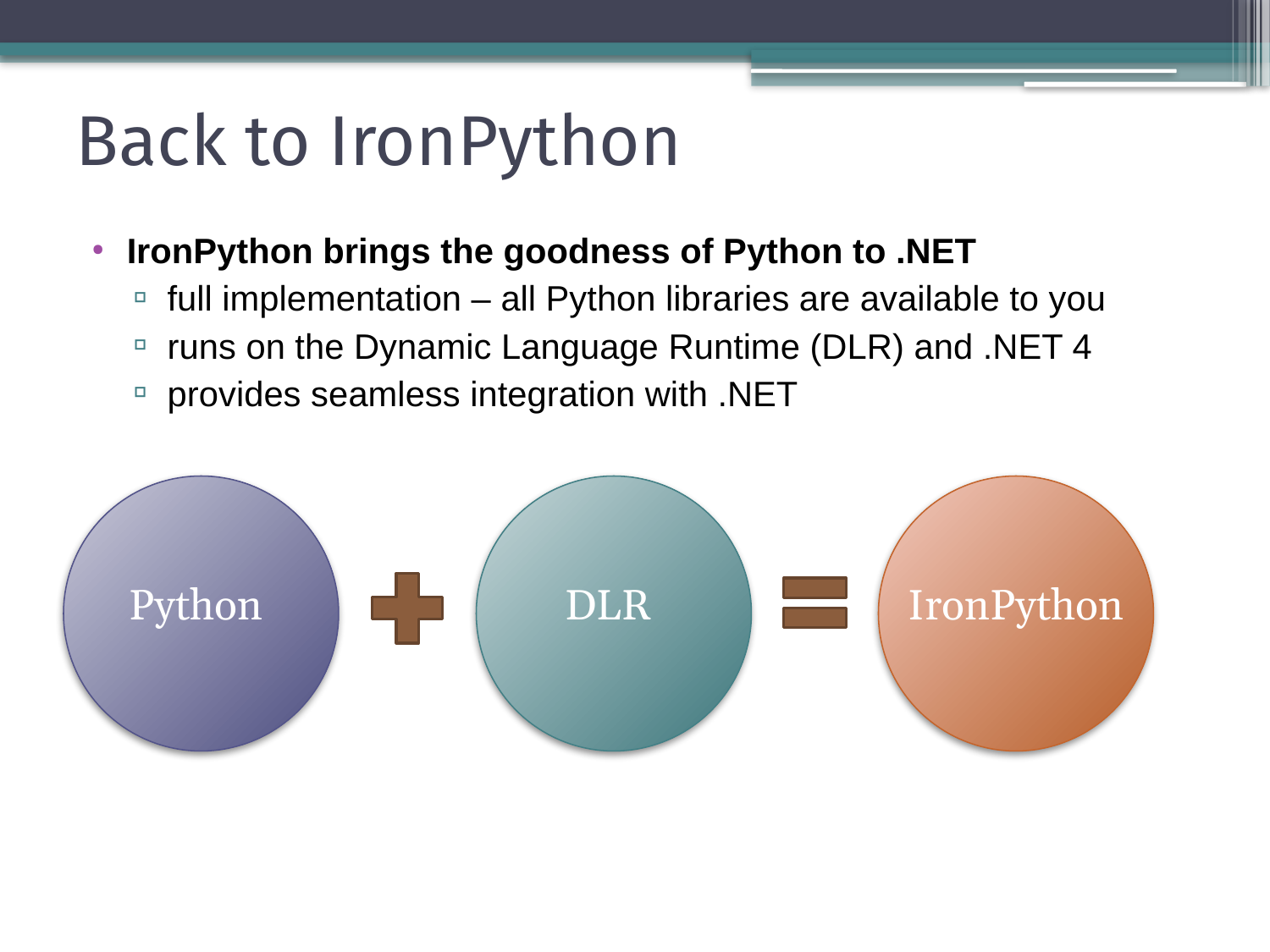

# Back to IronPython
IronPython brings the goodness of Python to .NET
full implementation – all Python libraries are available to you
runs on the Dynamic Language Runtime (DLR) and .NET 4
provides seamless integration with .NET

Python
DLR
IronPython